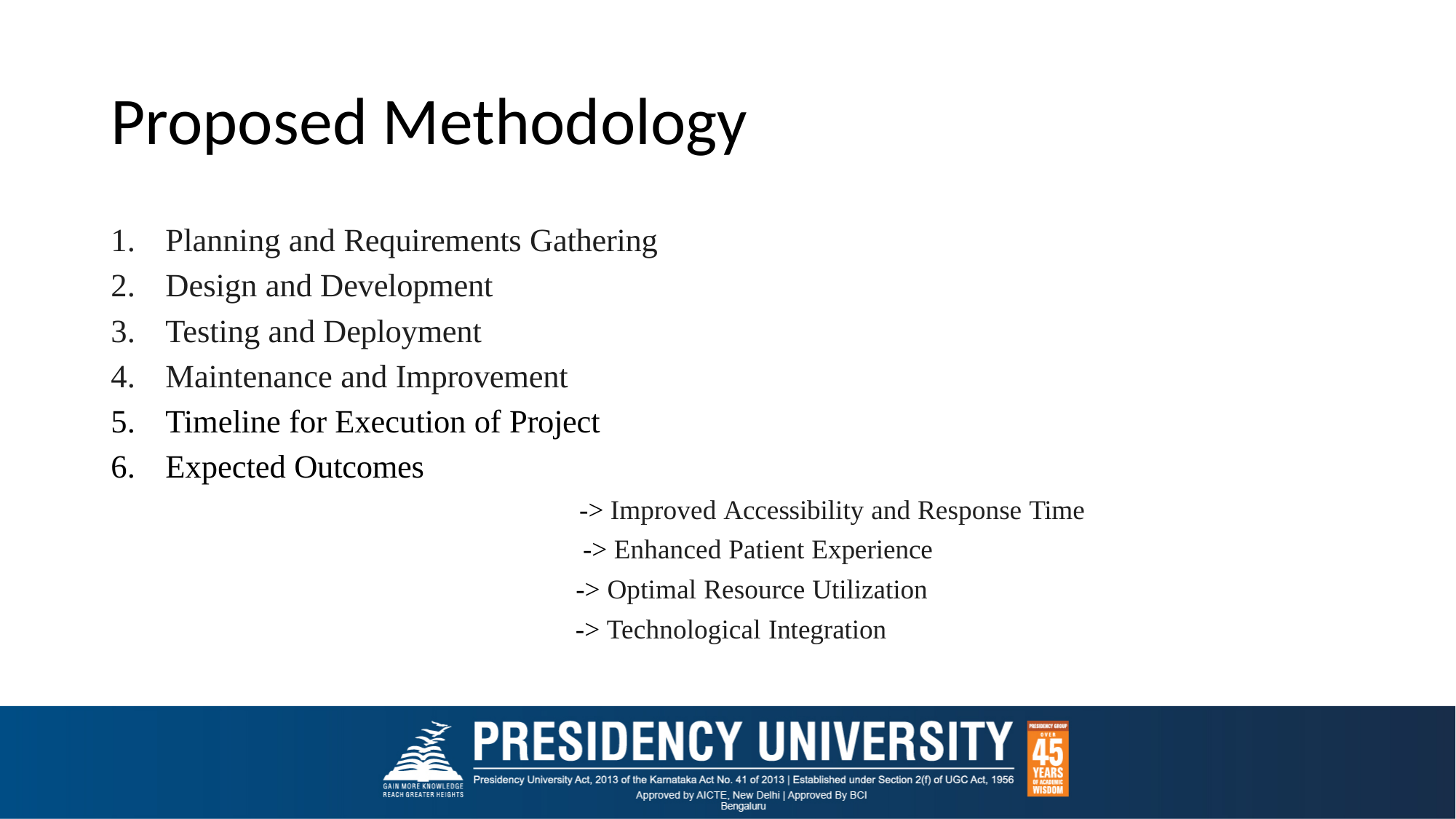

# Proposed Methodology
Planning and Requirements Gathering
Design and Development
Testing and Deployment
Maintenance and Improvement
Timeline for Execution of Project
Expected Outcomes
                               -> Improved Accessibility and Response Time
         -> Enhanced Patient Experience
       -> Optimal Resource Utilization
 -> Technological Integration